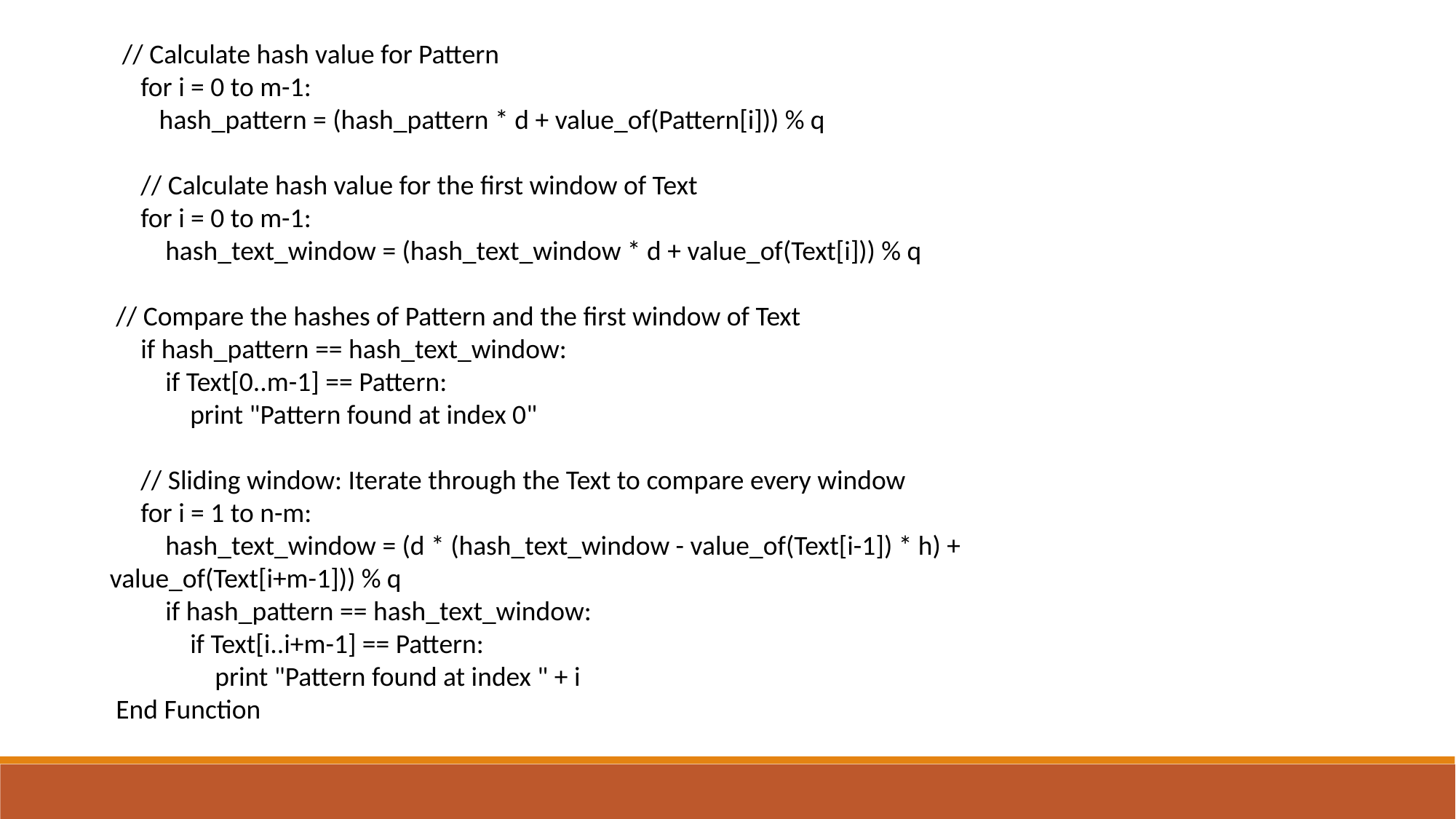

// Calculate hash value for Pattern
     for i = 0 to m-1:
        hash_pattern = (hash_pattern * d + value_of(Pattern[i])) % q

     // Calculate hash value for the first window of Text
     for i = 0 to m-1:
         hash_text_window = (hash_text_window * d + value_of(Text[i])) % q
 // Compare the hashes of Pattern and the first window of Text
     if hash_pattern == hash_text_window:
         if Text[0..m-1] == Pattern:
             print "Pattern found at index 0"

     // Sliding window: Iterate through the Text to compare every window
     for i = 1 to n-m:
         hash_text_window = (d * (hash_text_window - value_of(Text[i-1]) * h) + value_of(Text[i+m-1])) % q
         if hash_pattern == hash_text_window:
             if Text[i..i+m-1] == Pattern:
                 print "Pattern found at index " + i
 End Function